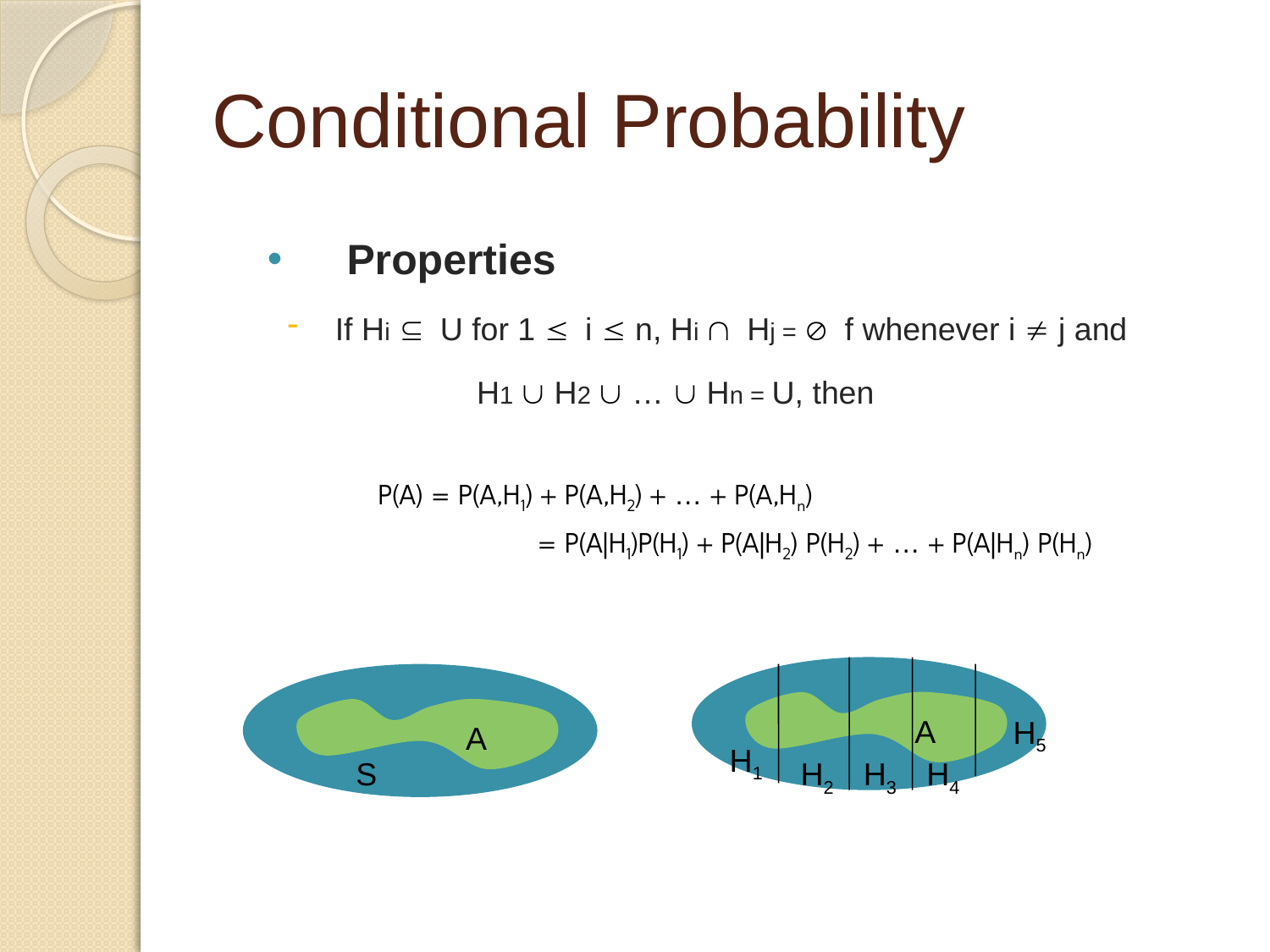

# Conditional Probability
Properties
If Hi ⊆ U for 1 ≤ i ≤ n, Hi ∩ Hj = ∅ f whenever i ≠ j and
	   H1 ∪ H2 ∪ … ∪ Hn = U, then

             P(A) = P(A,H1) + P(A,H2) + … + P(A,Hn)
		             = P(A|H1)P(H1) + P(A|H2) P(H2) + … + P(A|Hn) P(Hn)

A
H5
A
H1
S
H2
H4
H3